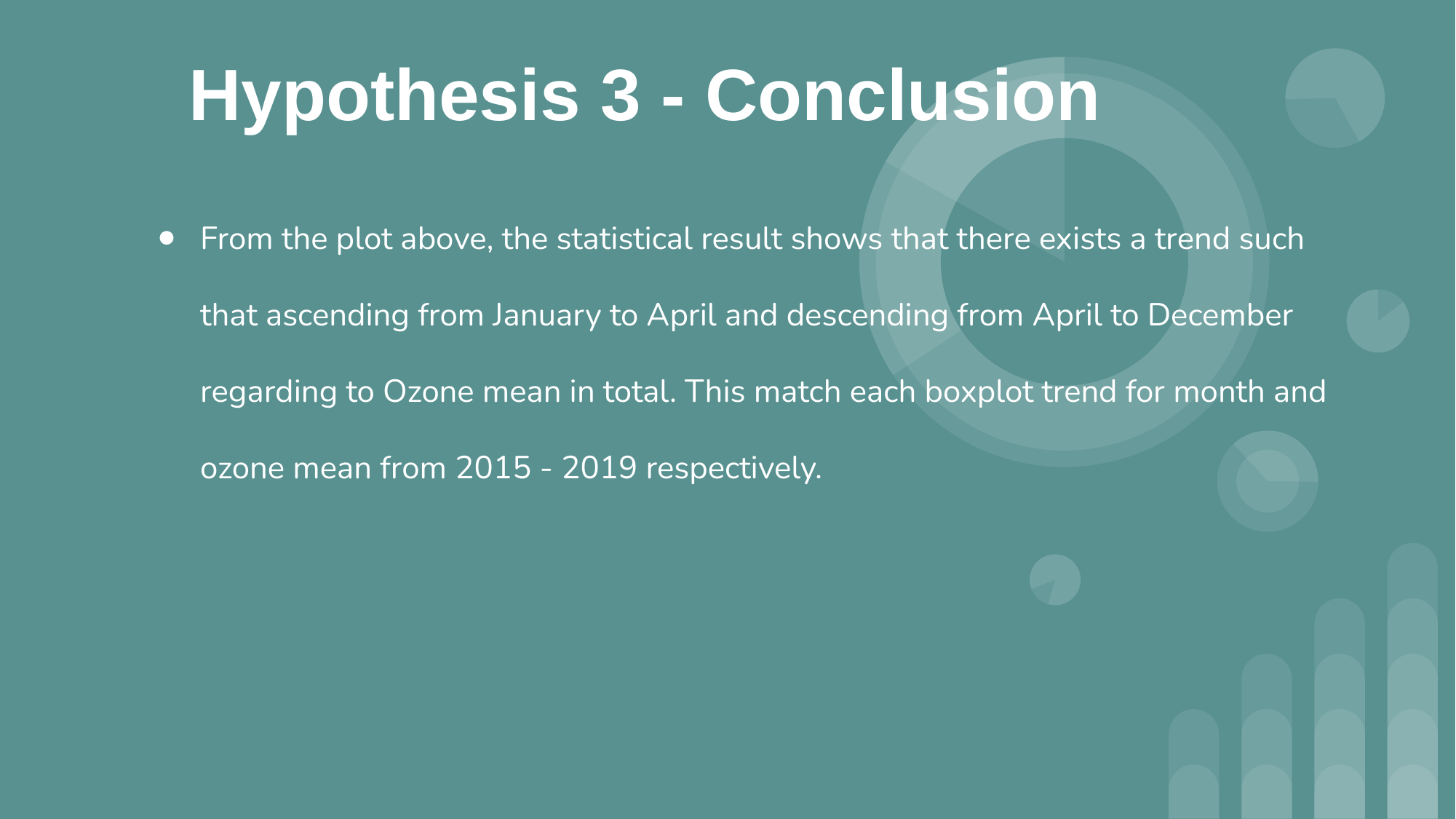

# Hypothesis 3 - Conclusion
From the plot above, the statistical result shows that there exists a trend such that ascending from January to April and descending from April to December regarding to Ozone mean in total. This match each boxplot trend for month and ozone mean from 2015 - 2019 respectively.